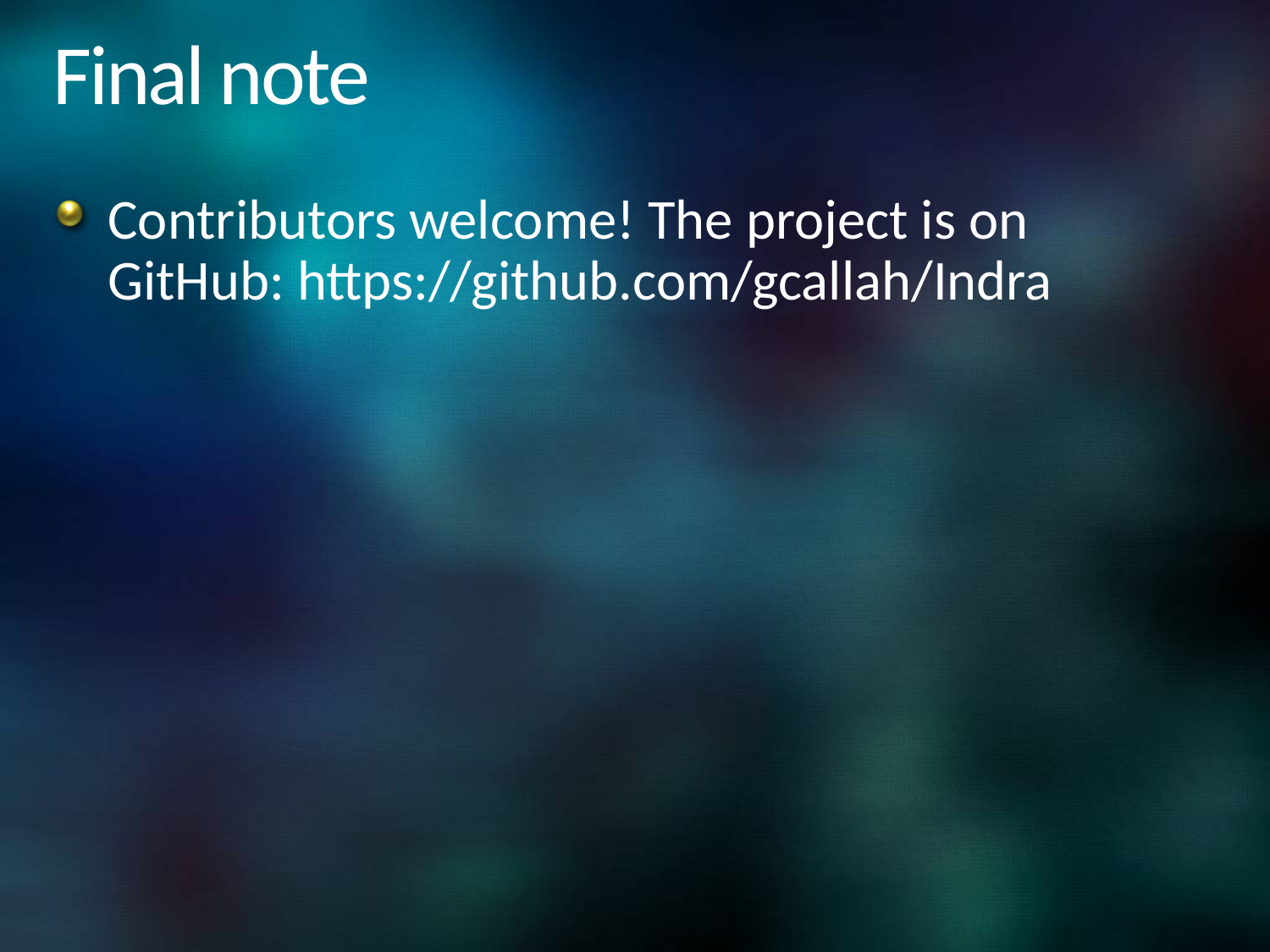

# Final note
Contributors welcome! The project is on GitHub: https://github.com/gcallah/Indra